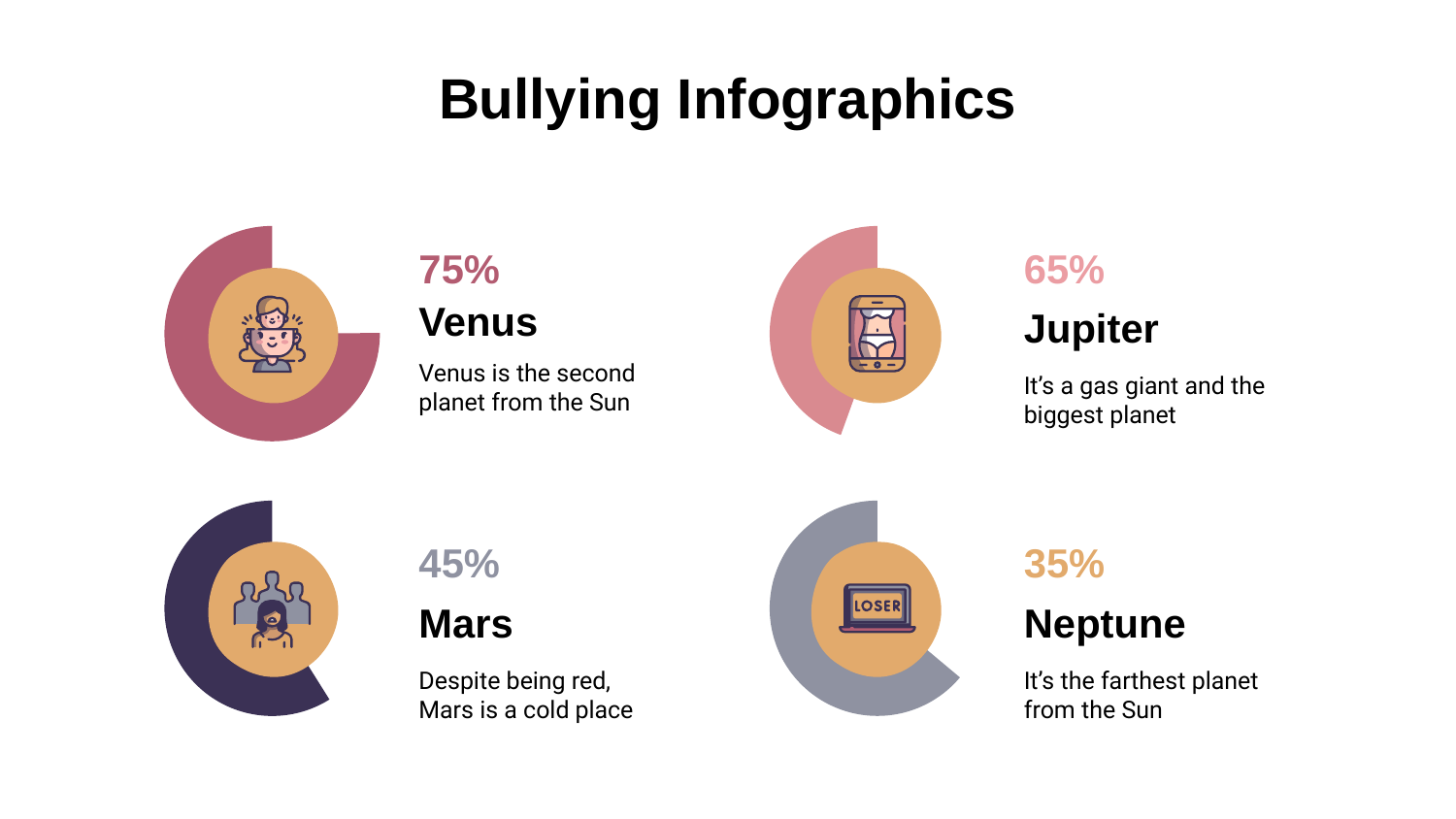

# Bullying Infographics

75%
Venus
Venus is the second planet from the Sun
65%
Jupiter
It’s a gas giant and the biggest planet

45%
Mars
Despite being red, Mars is a cold place
35%
Neptune
It’s the farthest planet from the Sun